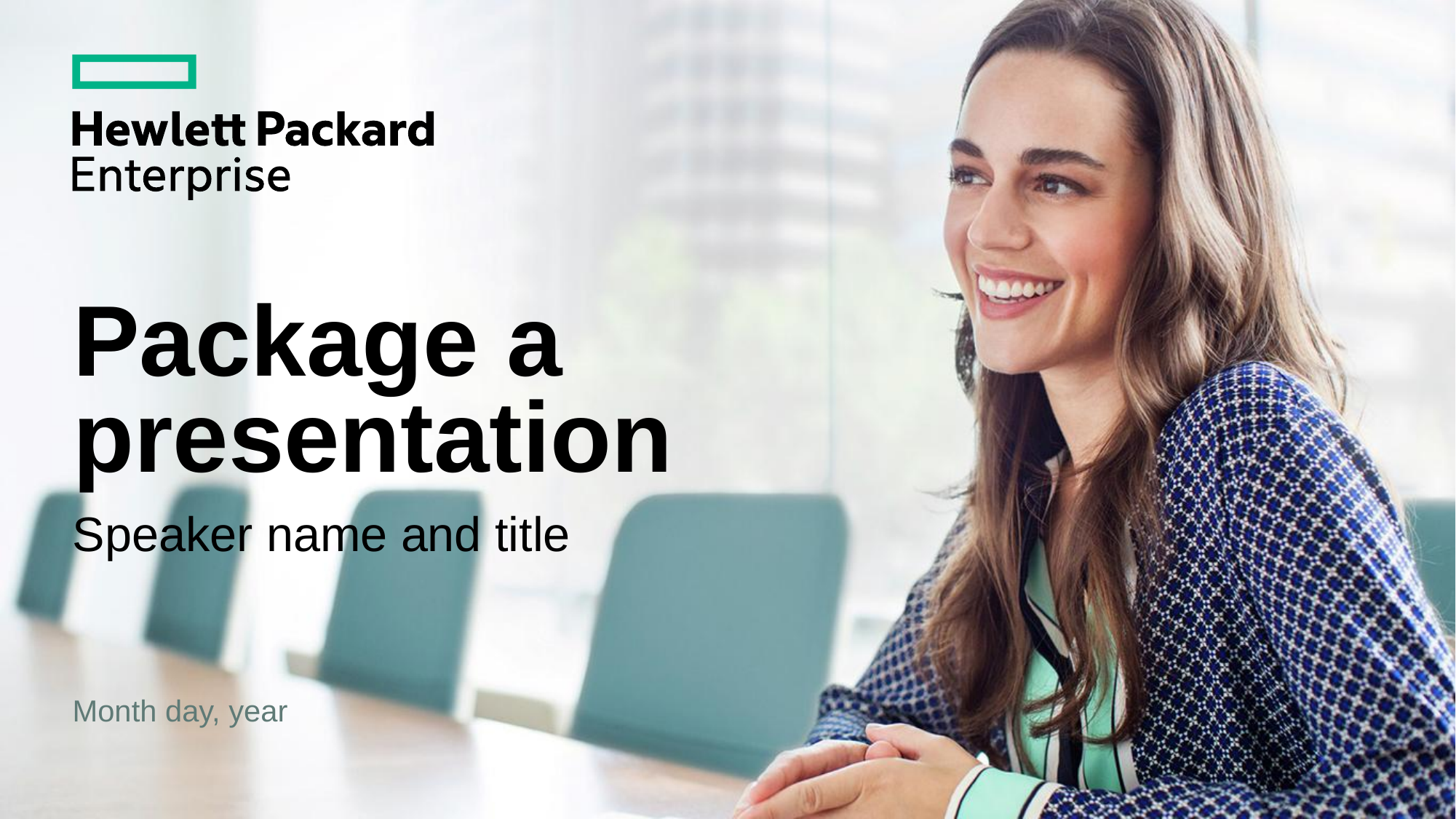

# Package a presentation
Speaker name and title
Month day, year